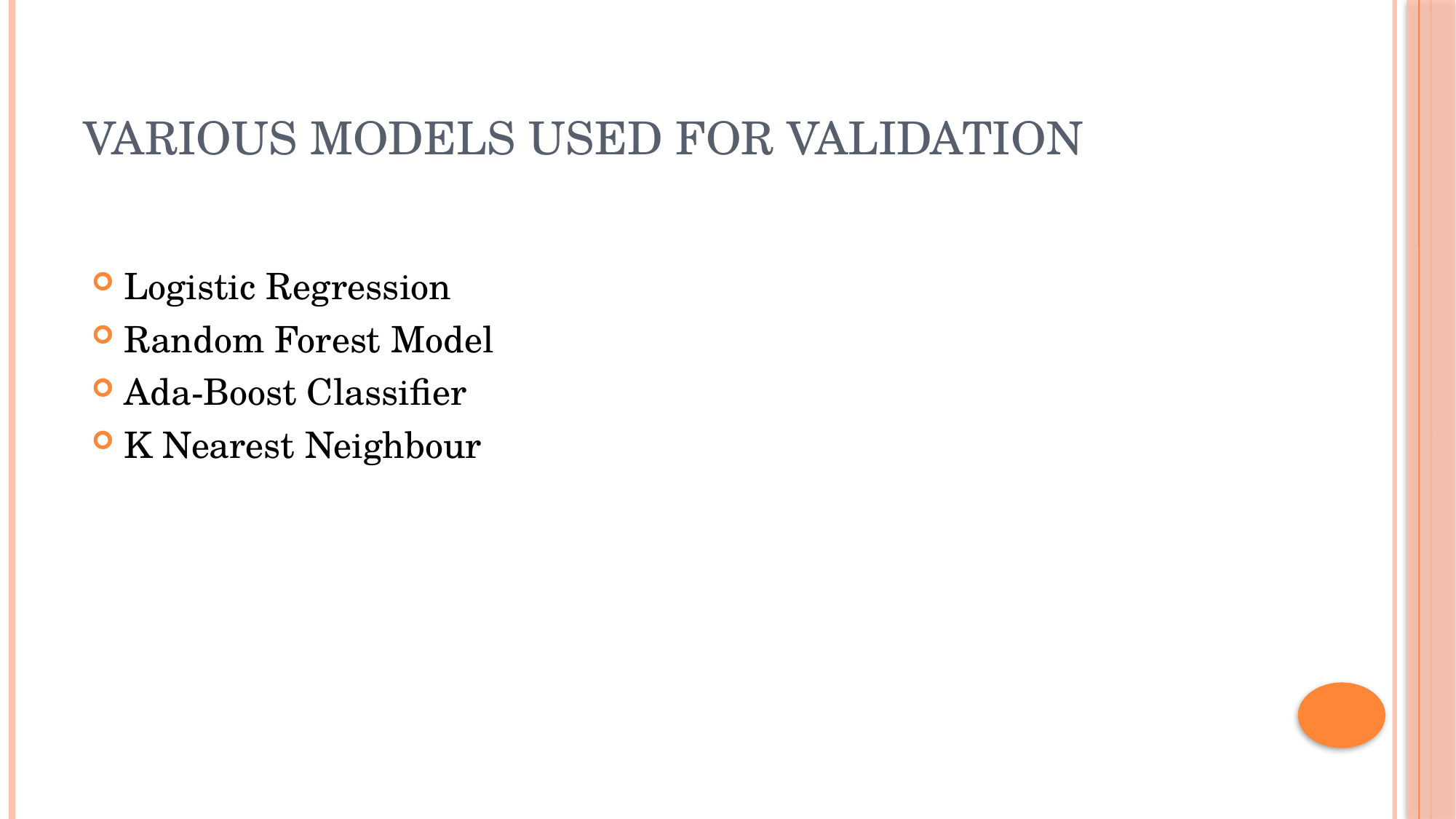

# VARIOUS MODELS USED FOR VALIDATION
Logistic Regression
Random Forest Model
Ada-Boost Classifier
K Nearest Neighbour